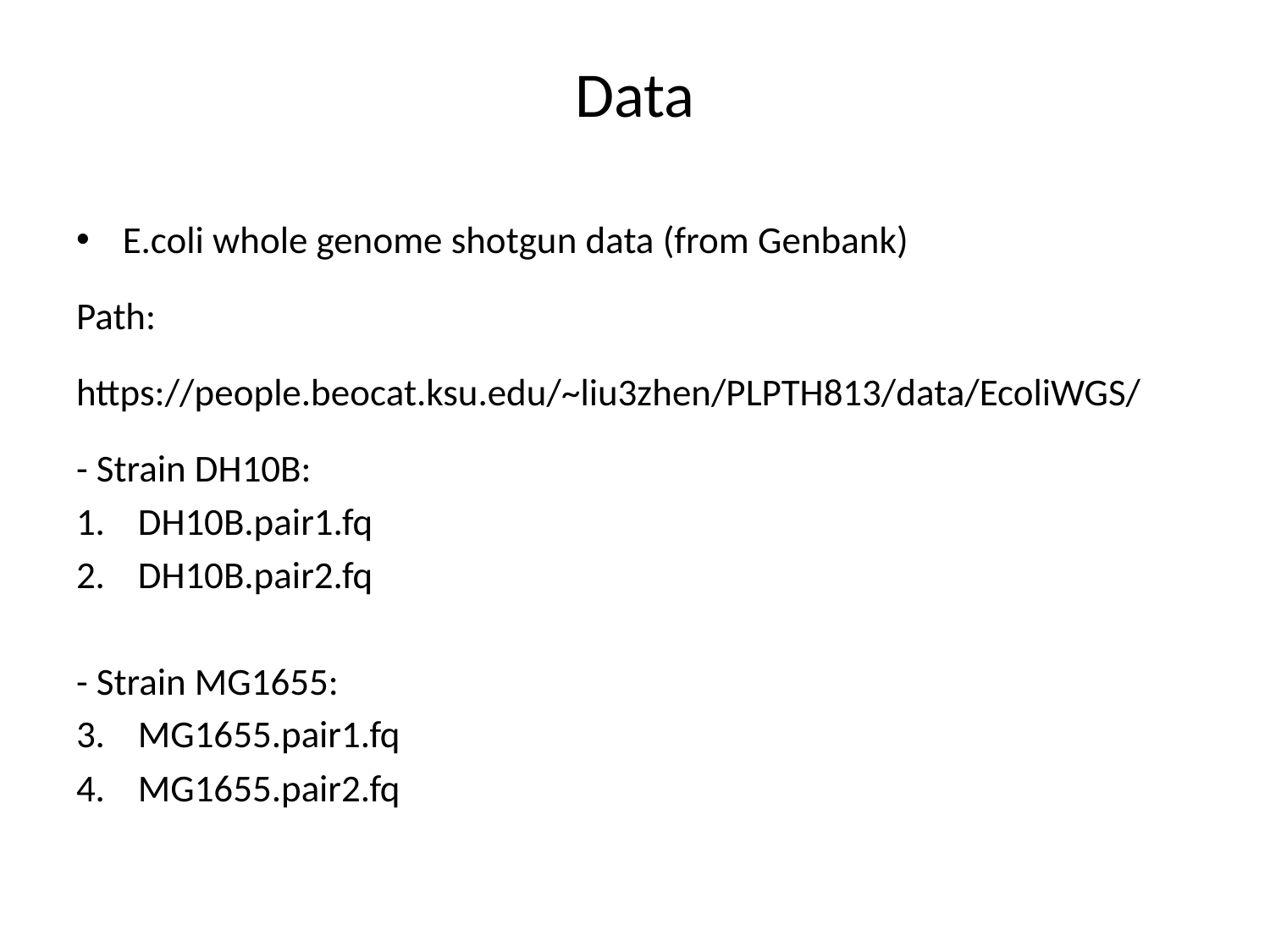

# Data
E.coli whole genome shotgun data (from Genbank)
Path:
https://people.beocat.ksu.edu/~liu3zhen/PLPTH813/data/EcoliWGS/
- Strain DH10B:
DH10B.pair1.fq
DH10B.pair2.fq

- Strain MG1655:
MG1655.pair1.fq
MG1655.pair2.fq